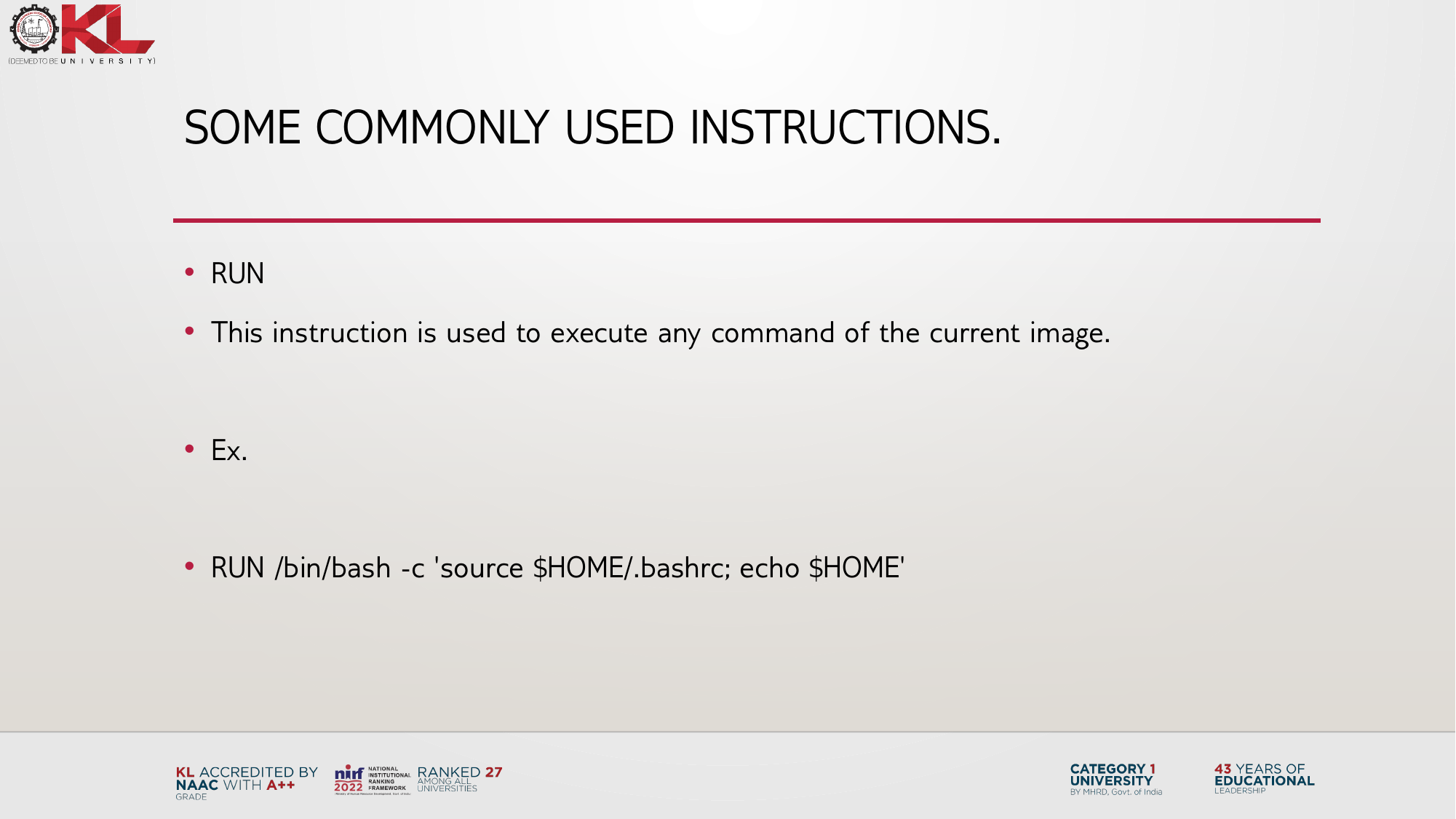

# some commonly used instructions.
RUN
This instruction is used to execute any command of the current image.

Ex.

RUN /bin/bash -c 'source $HOME/.bashrc; echo $HOME'